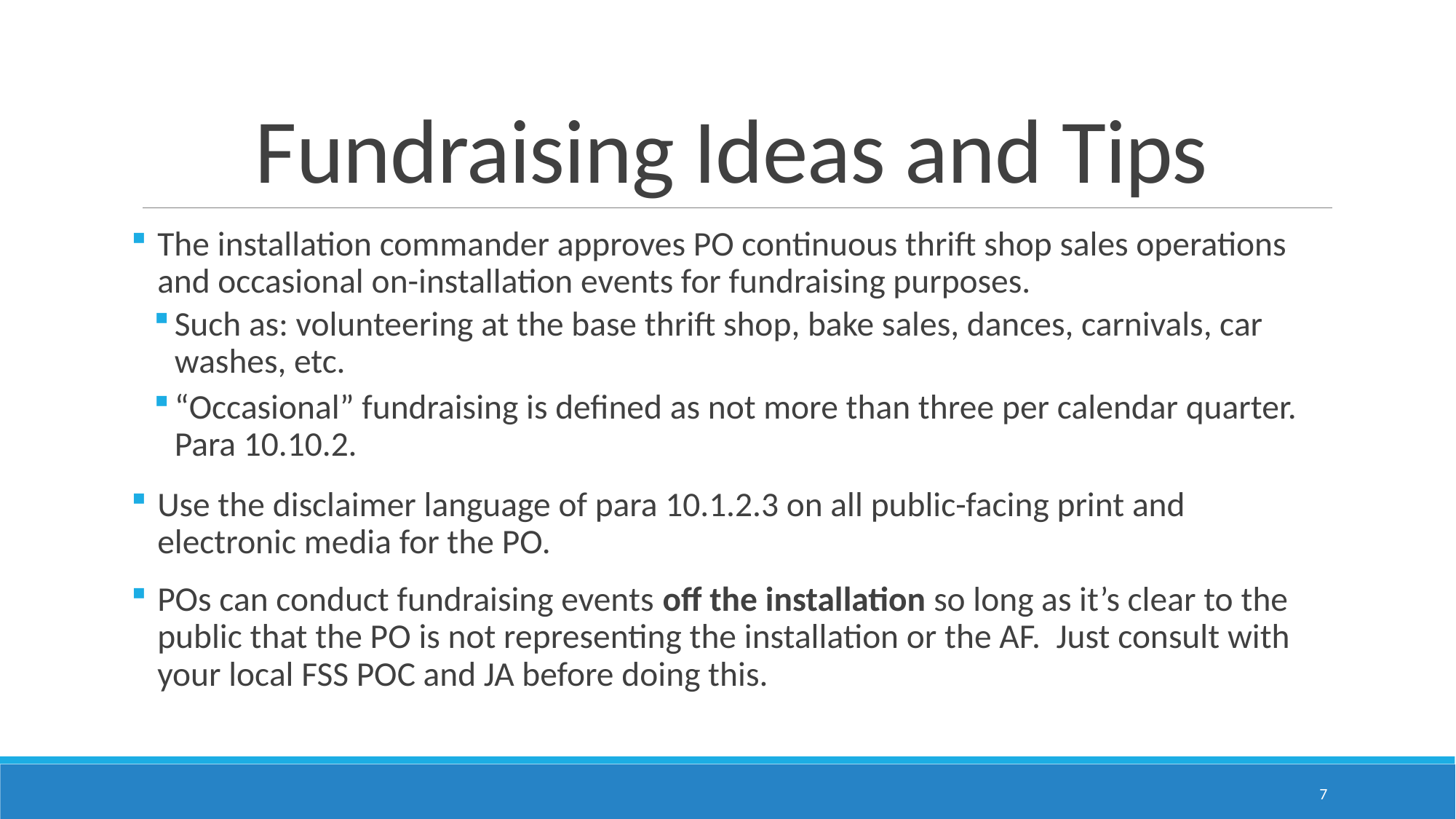

# Fundraising Ideas and Tips
The installation commander approves PO continuous thrift shop sales operations and occasional on-installation events for fundraising purposes.
Such as: volunteering at the base thrift shop, bake sales, dances, carnivals, car washes, etc.
“Occasional” fundraising is defined as not more than three per calendar quarter.  Para 10.10.2.
Use the disclaimer language of para 10.1.2.3 on all public-facing print and electronic media for the PO.
POs can conduct fundraising events off the installation so long as it’s clear to the public that the PO is not representing the installation or the AF.  Just consult with your local FSS POC and JA before doing this.
7